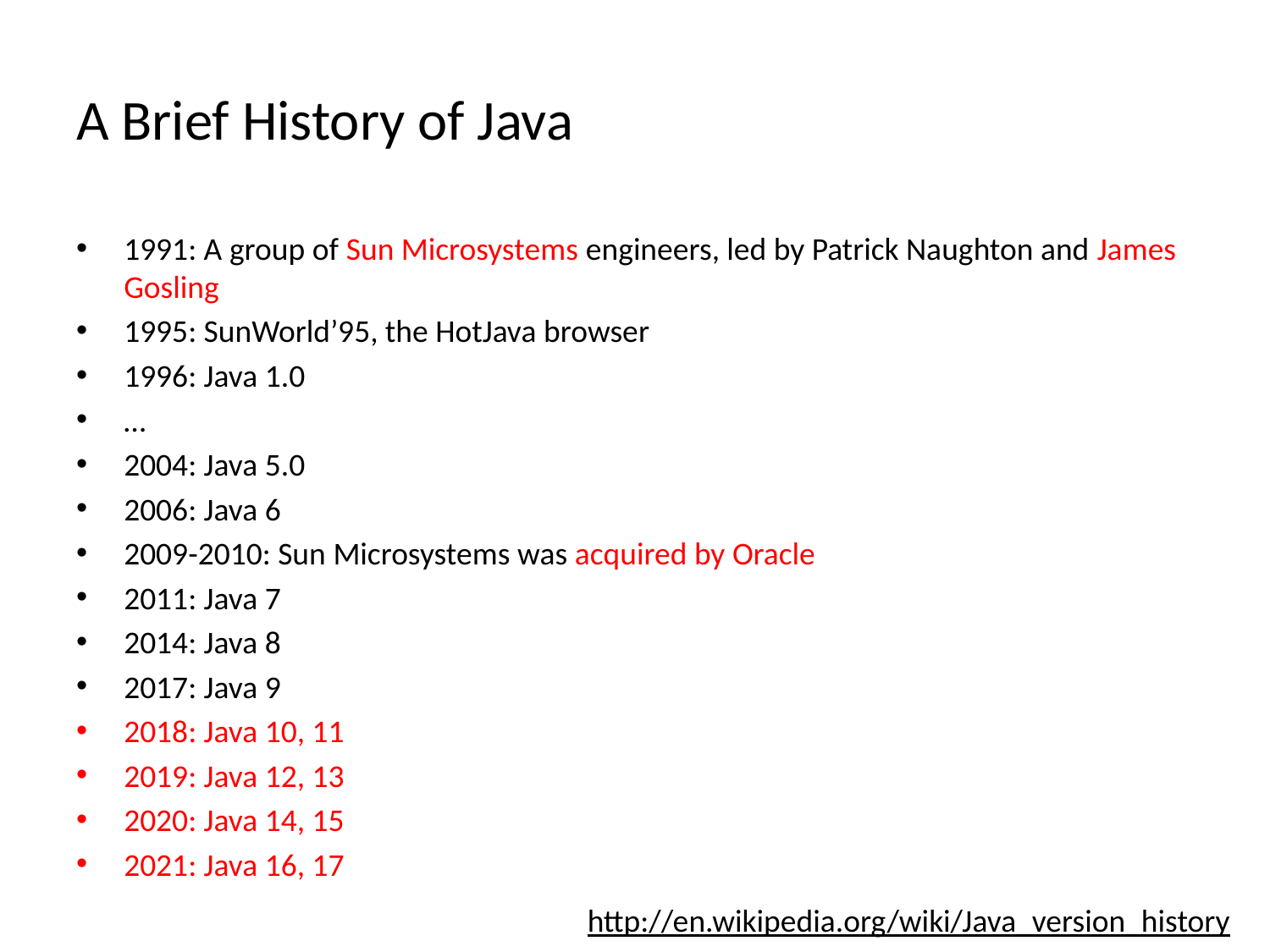

# A Brief History of Java
1991: A group of Sun Microsystems engineers, led by Patrick Naughton and James Gosling
1995: SunWorld’95, the HotJava browser
1996: Java 1.0
…
2004: Java 5.0
2006: Java 6
2009-2010: Sun Microsystems was acquired by Oracle
2011: Java 7
2014: Java 8
2017: Java 9
2018: Java 10, 11
2019: Java 12, 13
2020: Java 14, 15
2021: Java 16, 17
http://en.wikipedia.org/wiki/Java_version_history